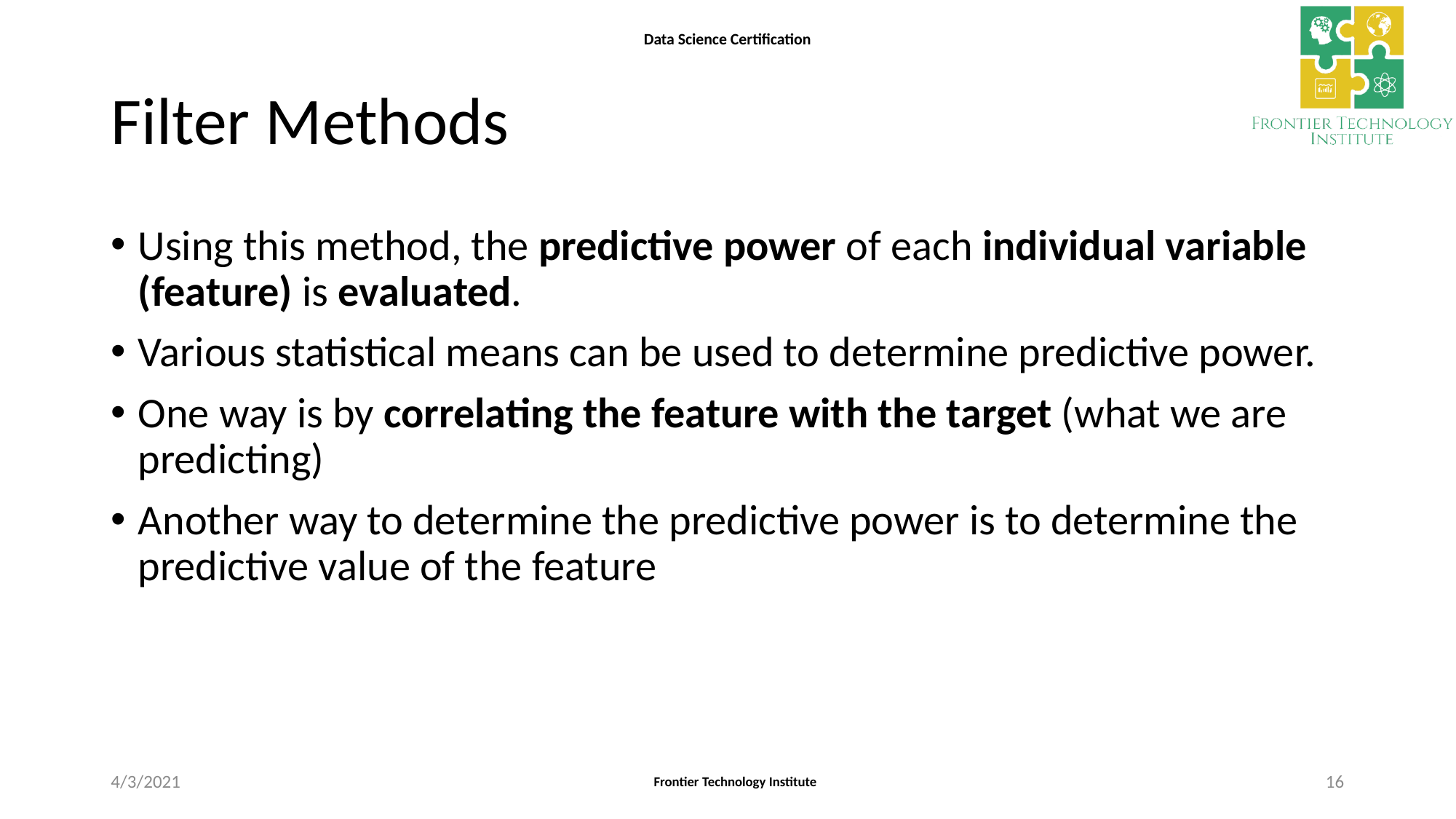

# Filter Methods
Using this method, the predictive power of each individual variable (feature) is evaluated.
Various statistical means can be used to determine predictive power.
One way is by correlating the feature with the target (what we are predicting)
Another way to determine the predictive power is to determine the predictive value of the feature
4/3/2021
16